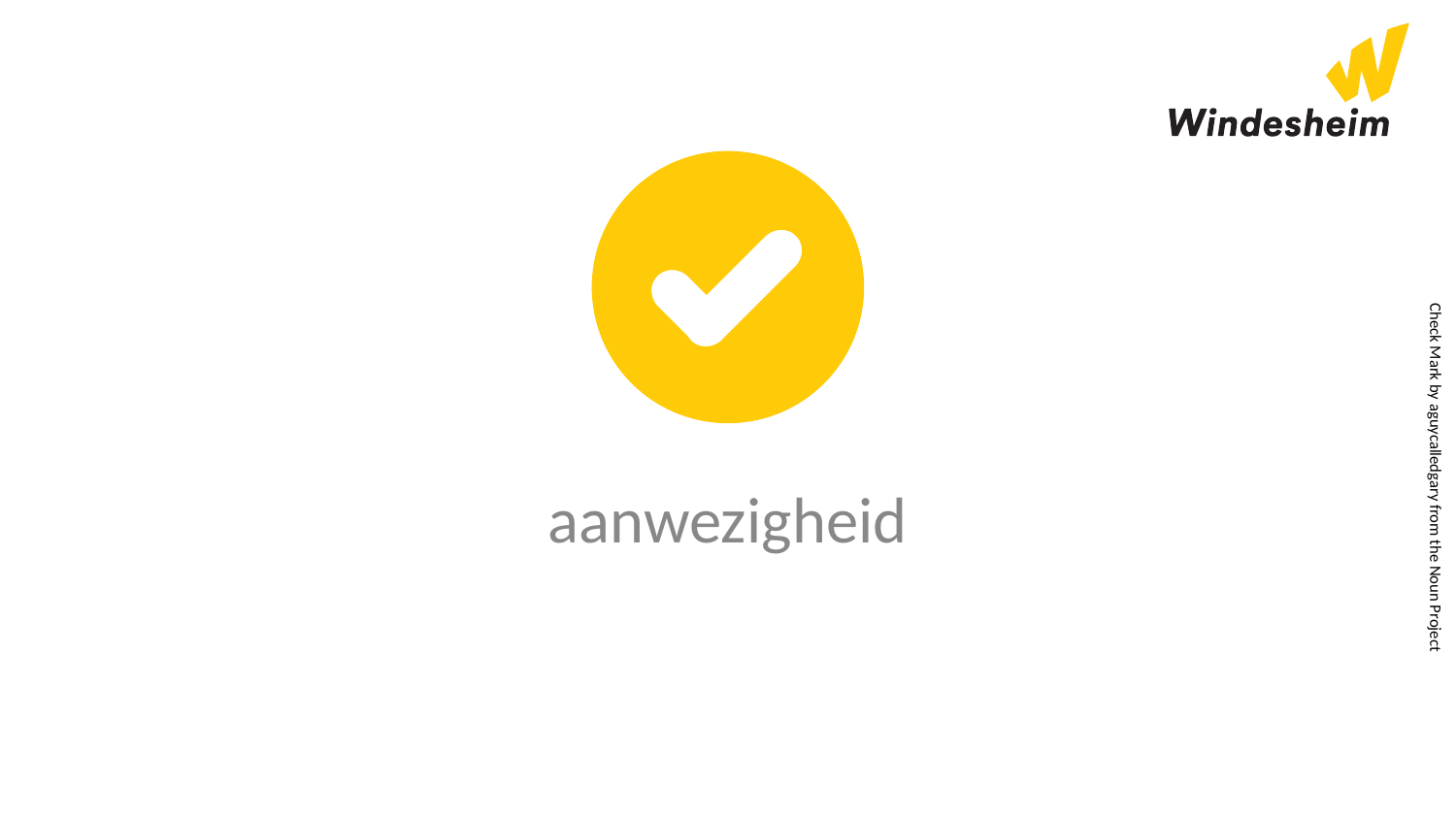

Check Mark by aguycalledgary from the Noun Project
aanwezigheid